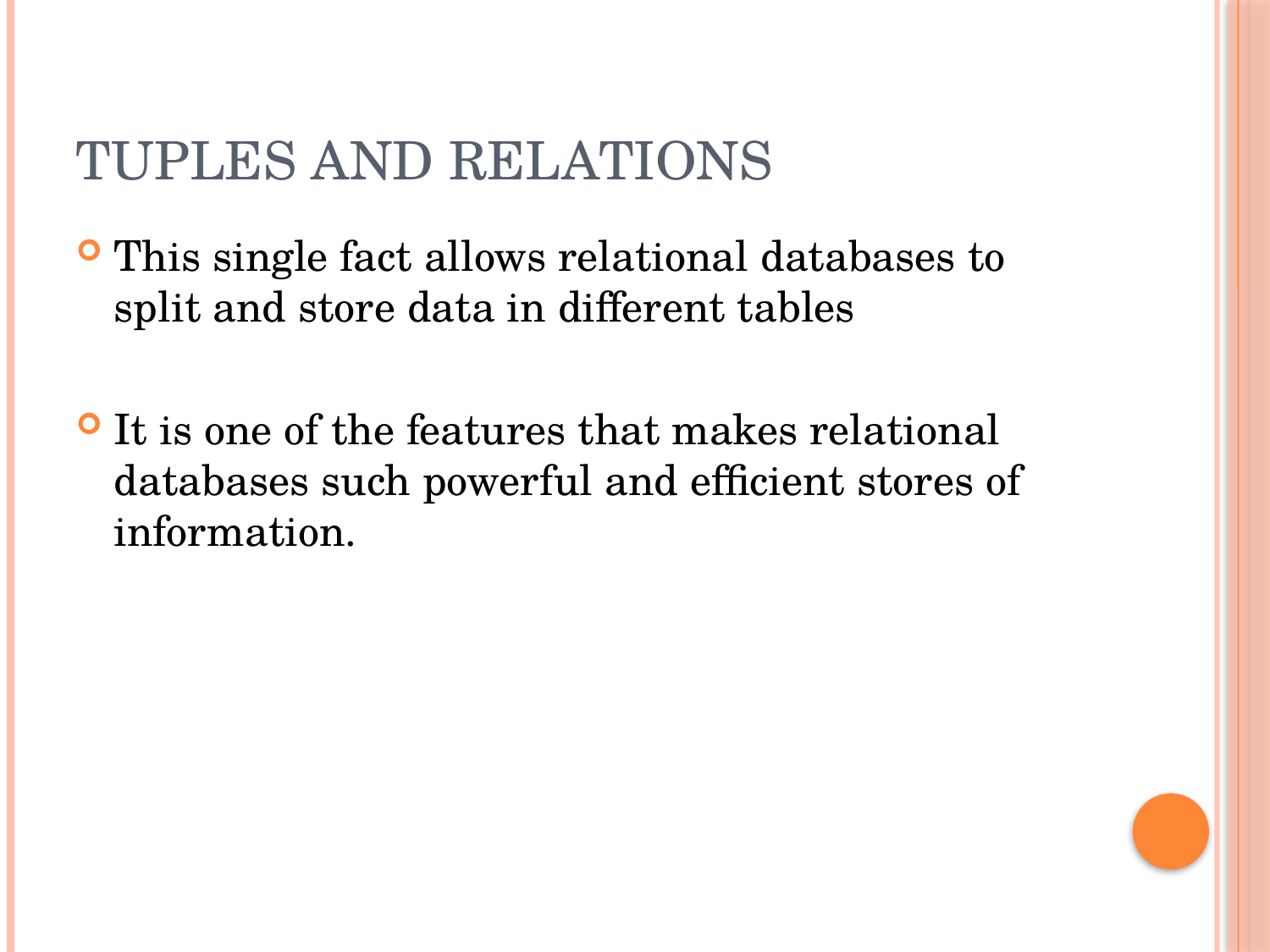

# Tuples and relations
This single fact allows relational databases to split and store data in different tables

It is one of the features that makes relational databases such powerful and efficient stores of information.